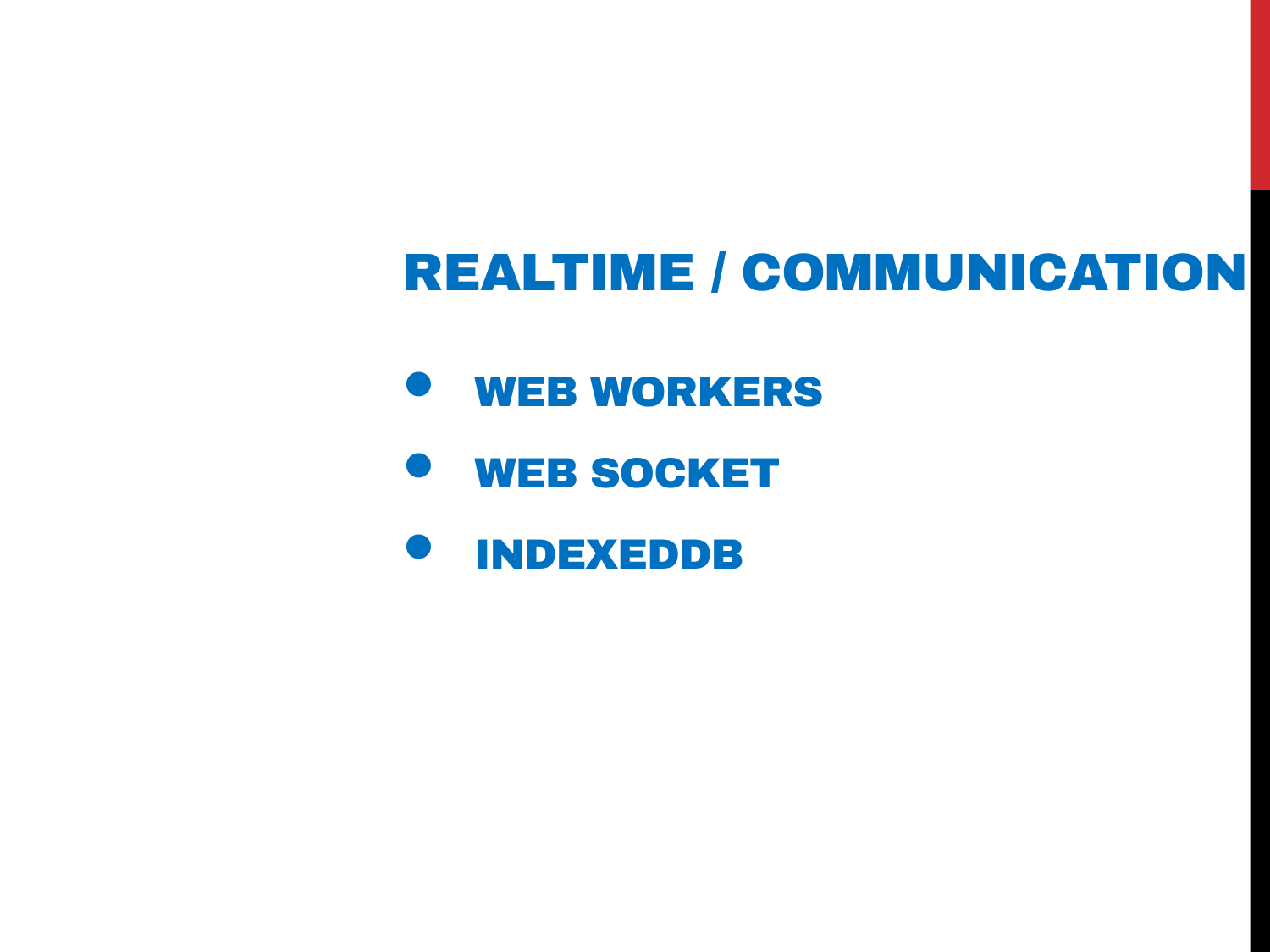

Realtime / Communication
Web Workers
Web Socket
IndexedDB